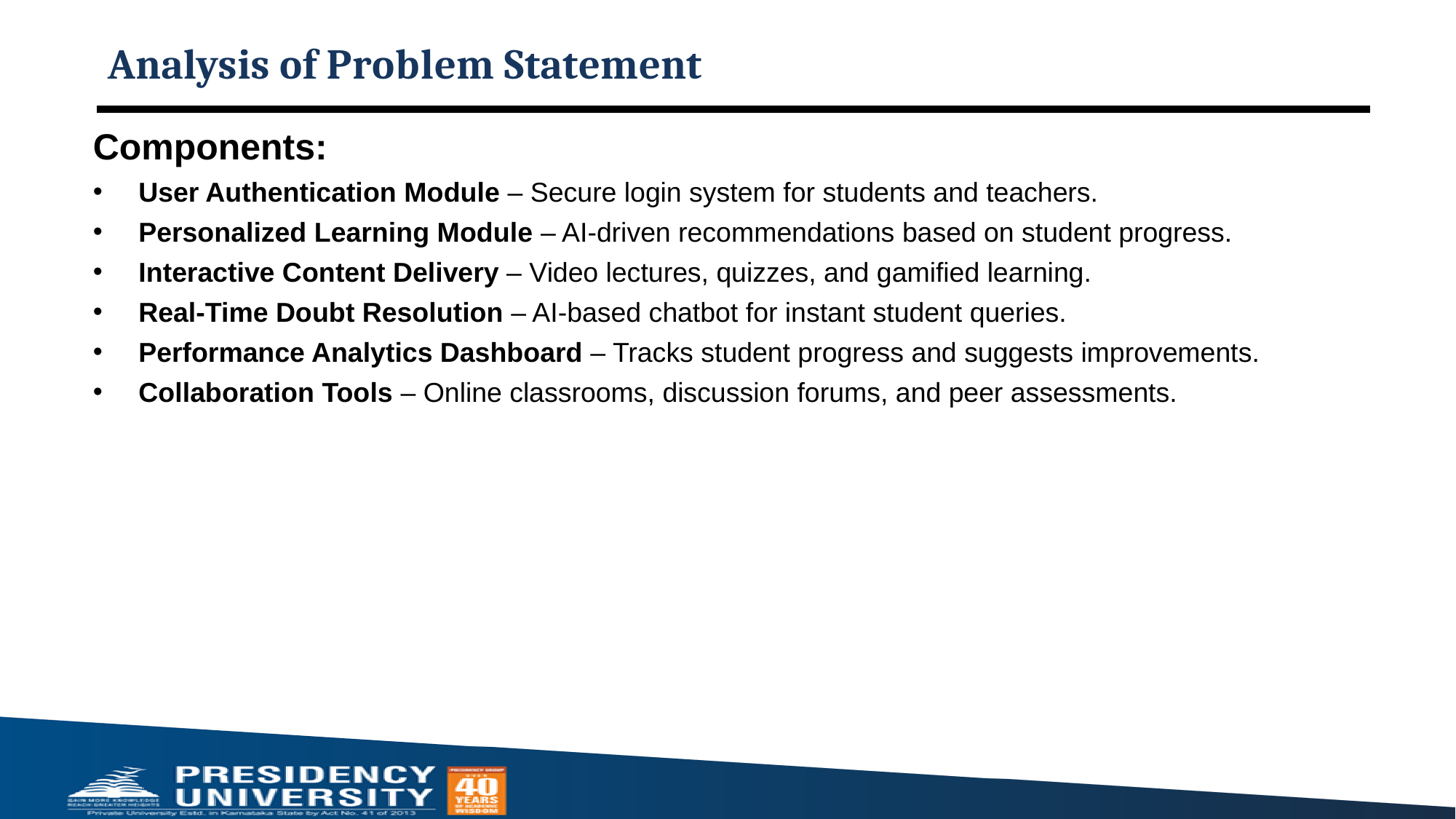

# Analysis of Problem Statement
Components:
User Authentication Module – Secure login system for students and teachers.
Personalized Learning Module – AI-driven recommendations based on student progress.
Interactive Content Delivery – Video lectures, quizzes, and gamified learning.
Real-Time Doubt Resolution – AI-based chatbot for instant student queries.
Performance Analytics Dashboard – Tracks student progress and suggests improvements.
Collaboration Tools – Online classrooms, discussion forums, and peer assessments.